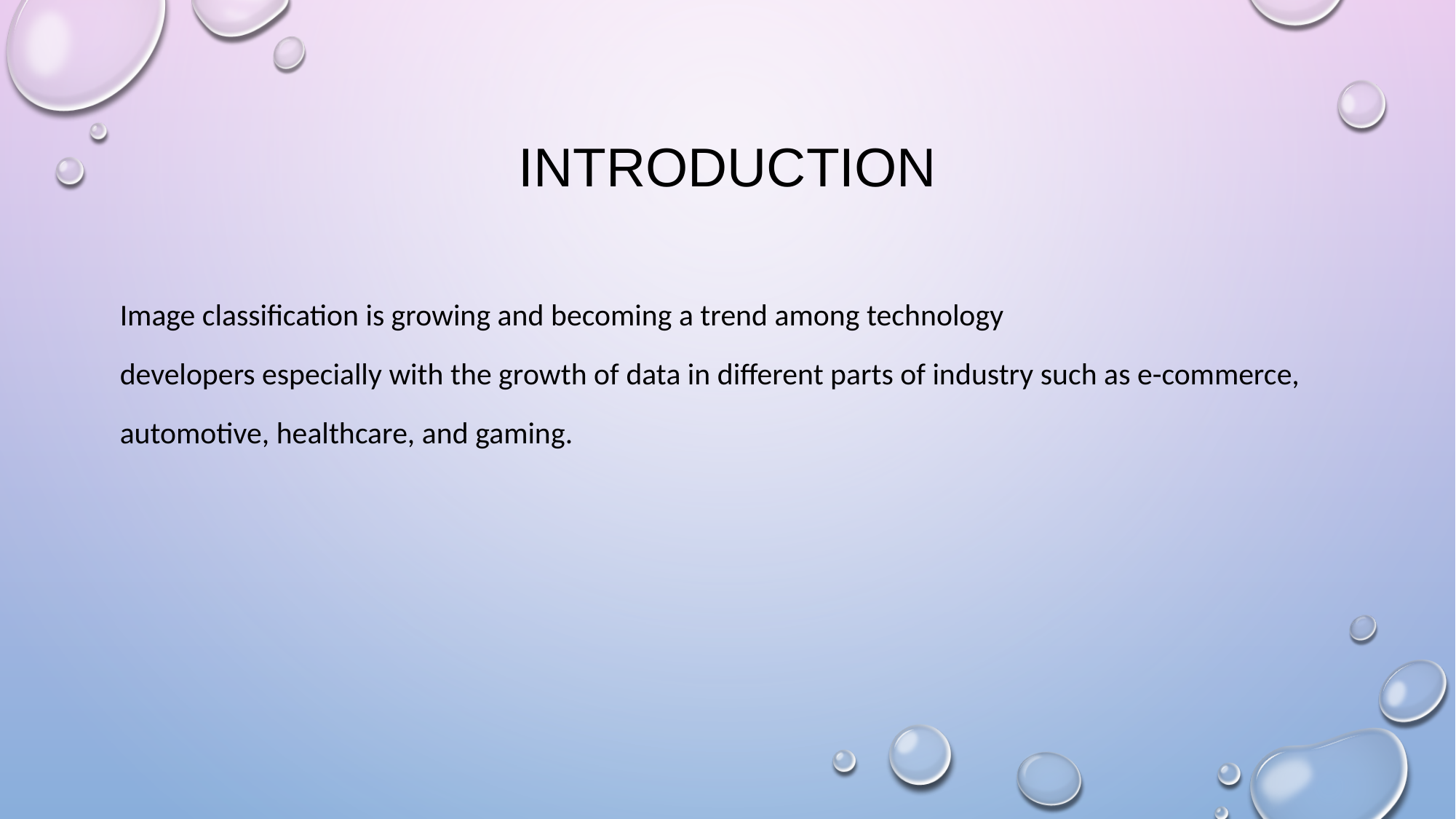

# INTRODUCTION
Image classification is growing and becoming a trend among technology
developers especially with the growth of data in different parts of industry such as e-commerce,
automotive, healthcare, and gaming.